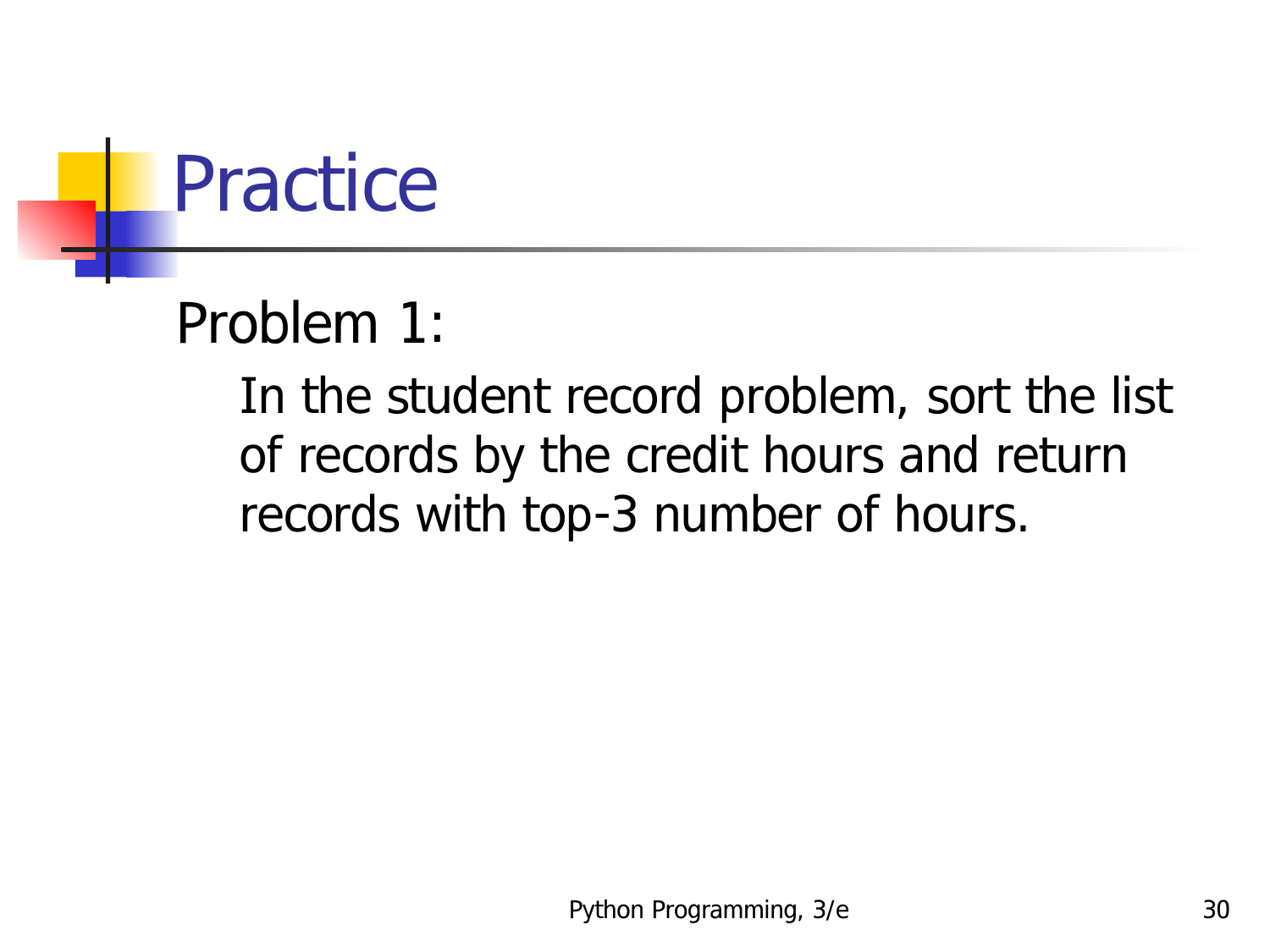

# Practice
Problem 1:
In the student record problem, sort the list of records by the credit hours and return records with top-3 number of hours.

Python Programming, 3/e
30